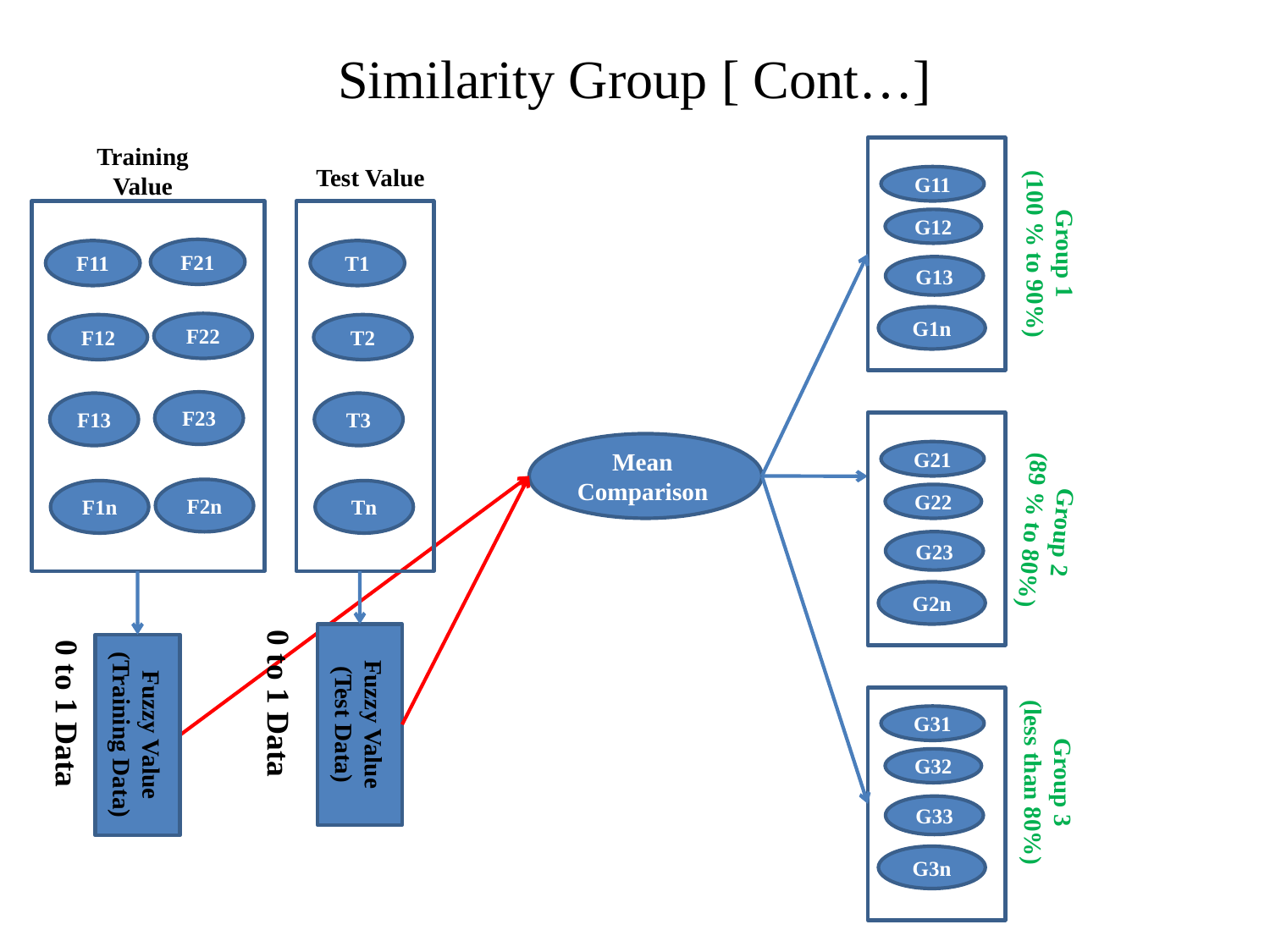

# Similarity Group [ Cont…]
Training Value

G11
G12
G13
G1n
Test Value
Group 1
(100 % to 90%)

F21
F11
F22
F12
F23
F13
F2n
F1n

T1
T2
T3
Tn

G21
G22
G23
G2n
Mean  Comparison
Group 2
(89 % to 80%)

0 to 1 Data
Fuzzy Value
(Test Data)

G31
G32
G33
G3n
0 to 1 Data
Fuzzy Value
(Training Data)
Group 3
(less than 80%)